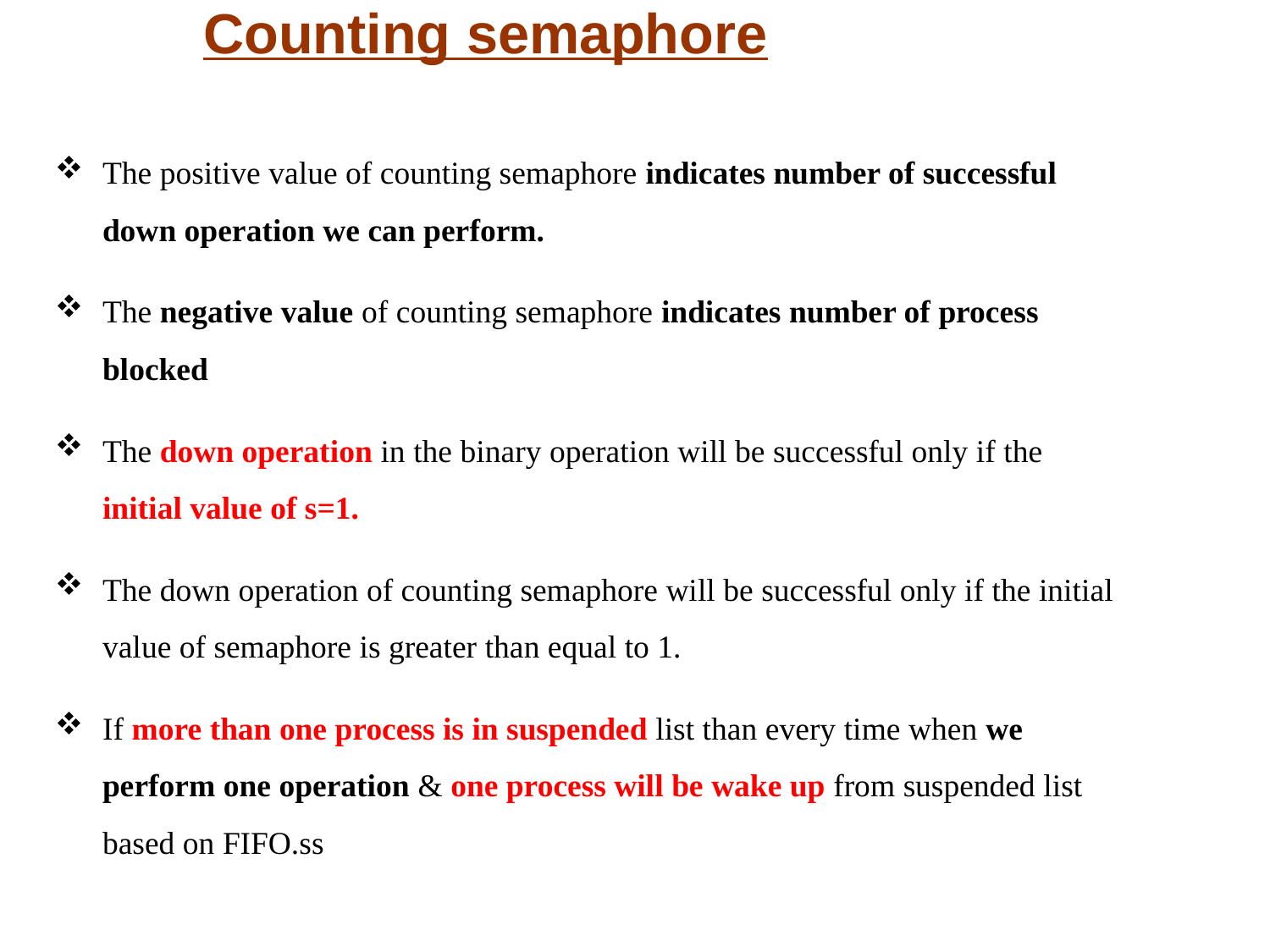

# Counting semaphore
The positive value of counting semaphore indicates number of successful down operation we can perform.
The negative value of counting semaphore indicates number of process blocked
The down operation in the binary operation will be successful only if the initial value of s=1.
The down operation of counting semaphore will be successful only if the initial value of semaphore is greater than equal to 1.
If more than one process is in suspended list than every time when we perform one operation & one process will be wake up from suspended list based on FIFO.ss